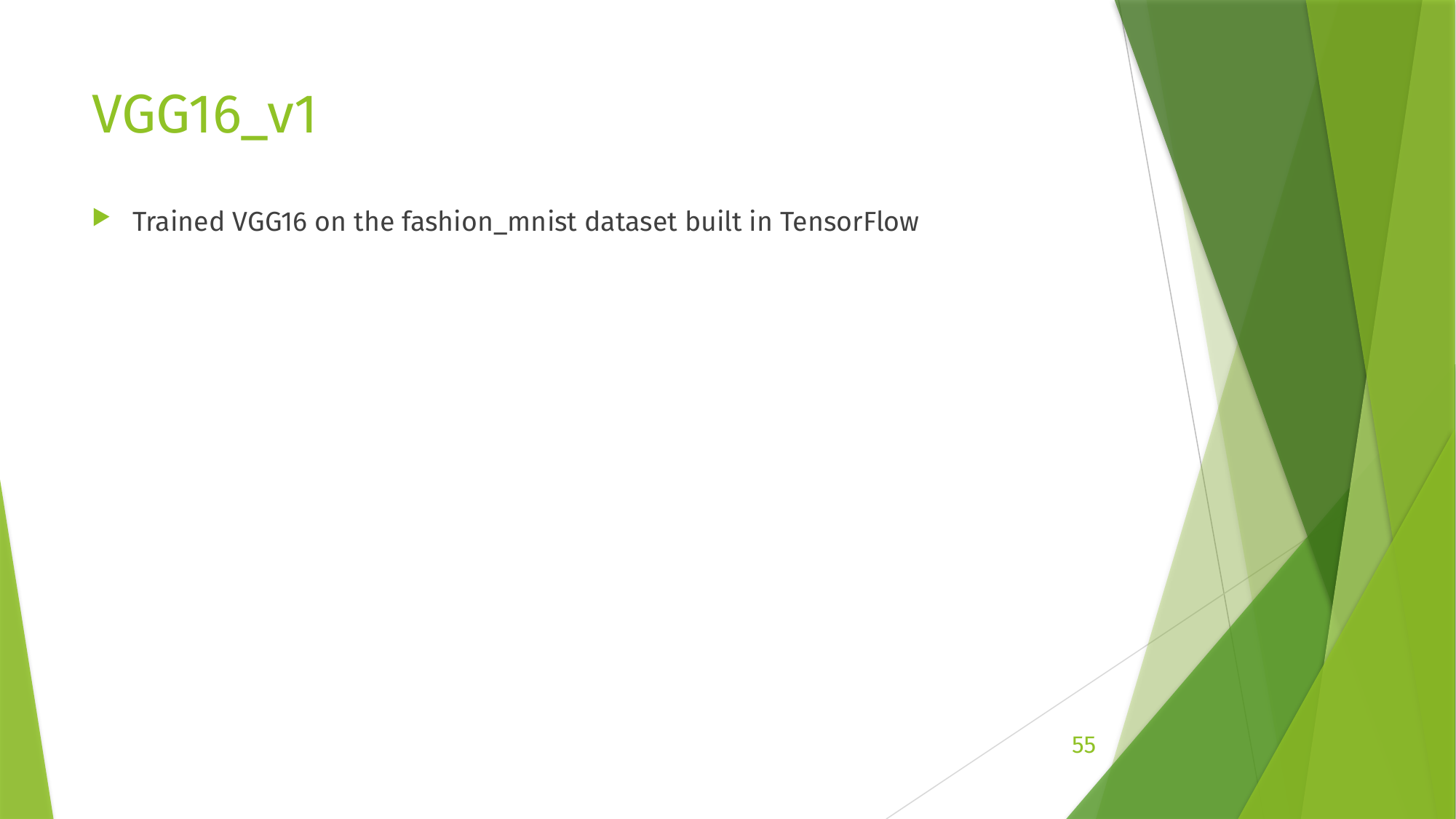

# VGG16_v1
Trained VGG16 on the fashion_mnist dataset built in TensorFlow

55